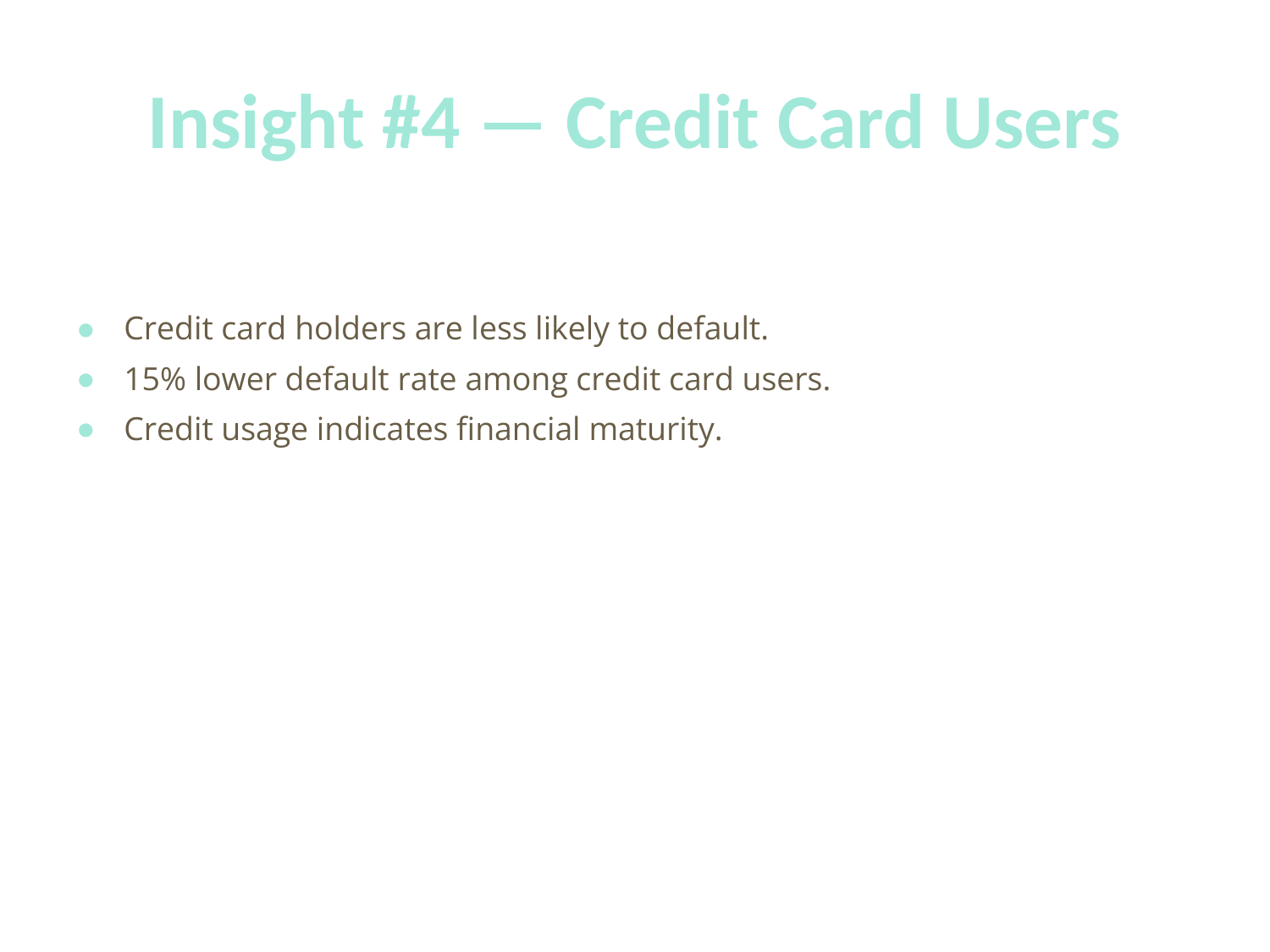

# Insight #4 — Credit Card Users

Credit card holders are less likely to default.
15% lower default rate among credit card users.
Credit usage indicates financial maturity.